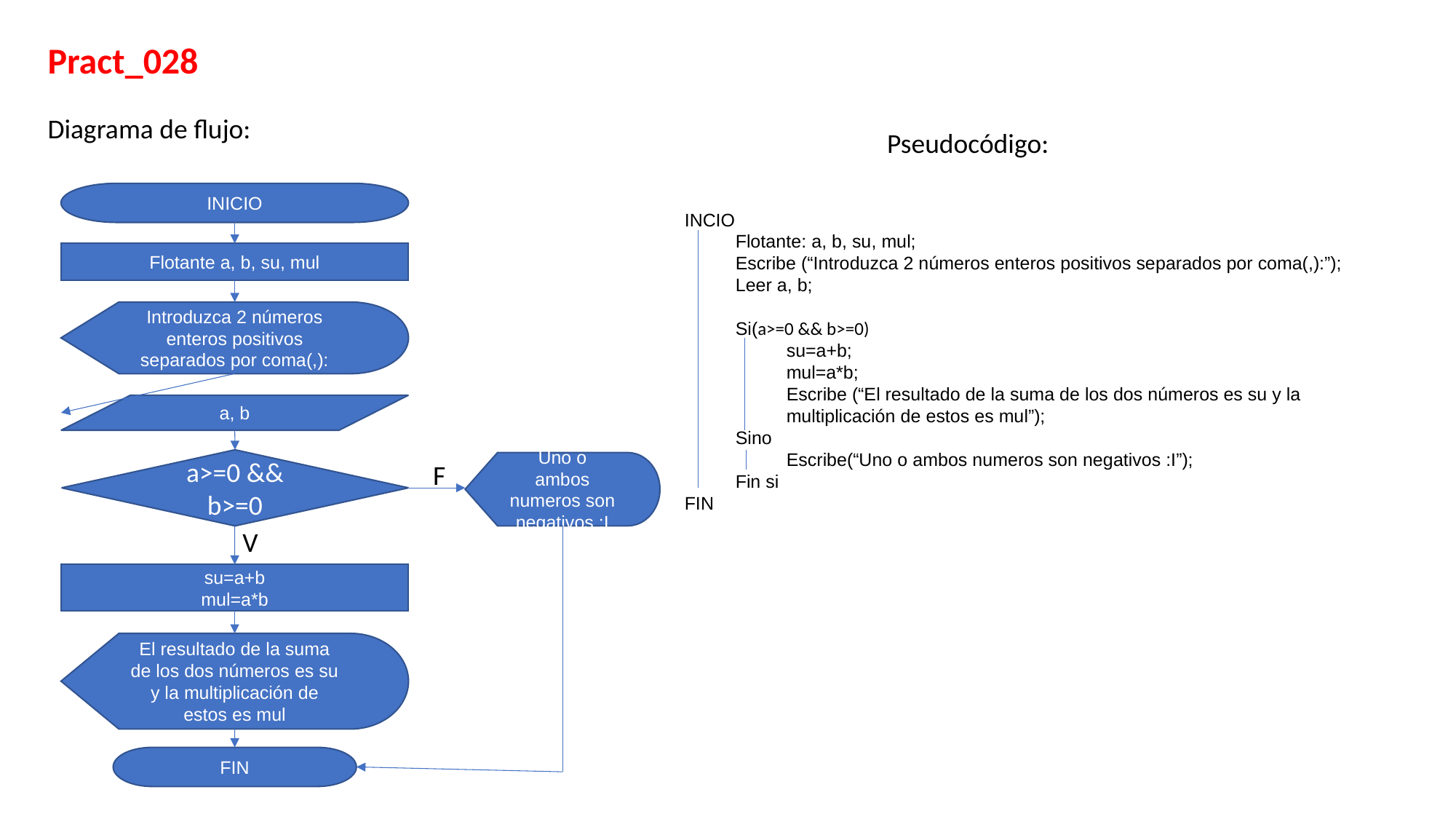

Pract_028
Diagrama de flujo:
Pseudocódigo:
INICIO
INCIO
          Flotante: a, b, su, mul;
          Escribe (“Introduzca 2 números enteros positivos separados por coma(,):”);
          Leer a, b;

          Si(a>=0 && b>=0)
                    su=a+b;
                    mul=a*b;
                    Escribe (“El resultado de la suma de los dos números es su y la
                    multiplicación de estos es mul”);
          Sino
                    Escribe(“Uno o ambos numeros son negativos :I”);
          Fin si
FIN
Flotante a, b, su, mul
Introduzca 2 números enteros positivos separados por coma(,):
a, b
a>=0 && b>=0
F
Uno o ambos numeros son negativos :I
V
su=a+b
mul=a*b
El resultado de la suma de los dos números es su y la multiplicación de estos es mul
FIN